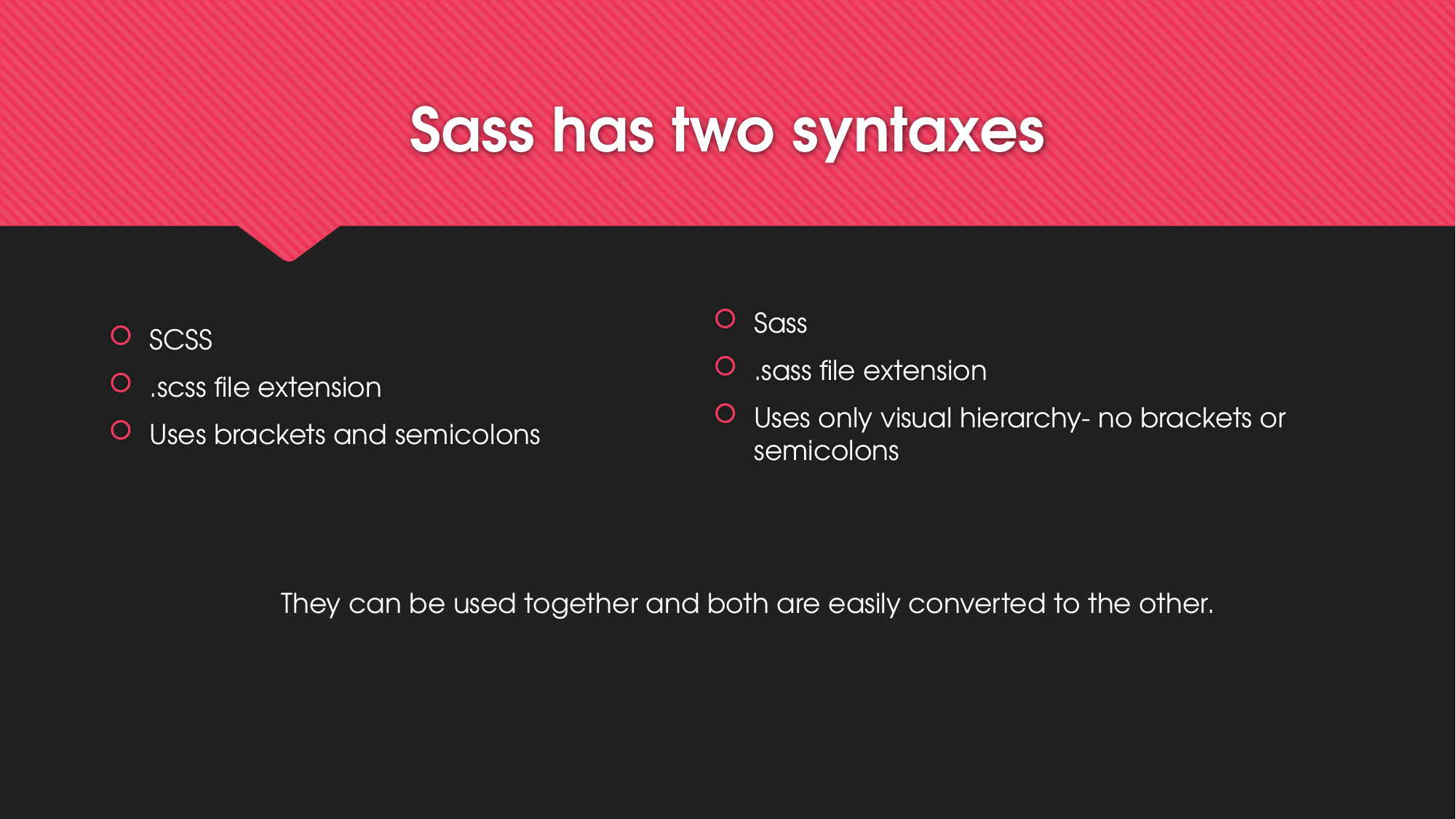

# Sass has two syntaxes
SCSS
.scss file extension
Uses brackets and semicolons
Sass
.sass file extension
Uses only visual hierarchy- no brackets or semicolons
They can be used together and both are easily converted to the other.